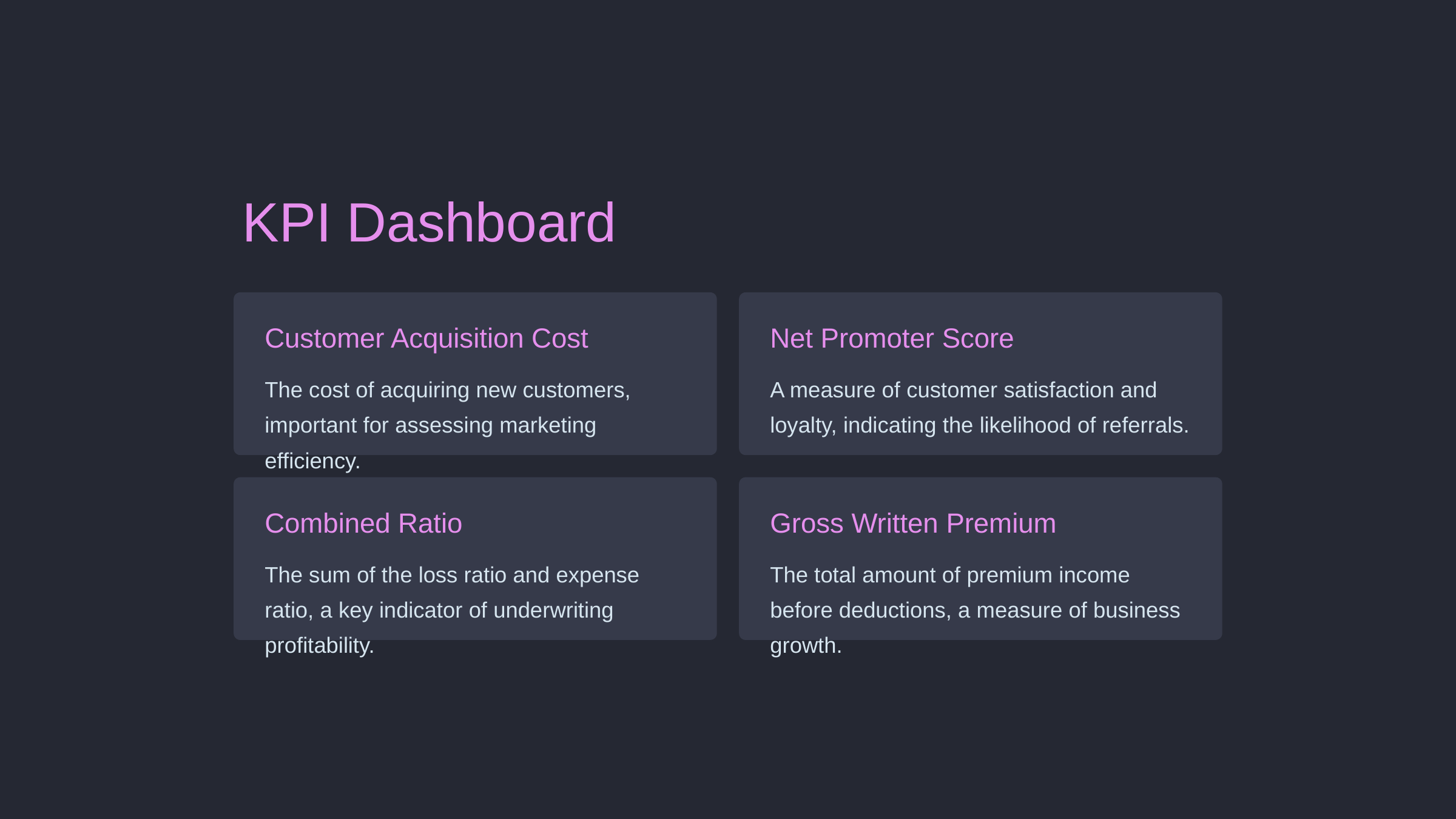

KPI Dashboard

Customer Acquisition Cost
Net Promoter Score
The cost of acquiring new customers, important for assessing marketing efficiency.
A measure of customer satisfaction and loyalty, indicating the likelihood of referrals.

Combined Ratio
Gross Written Premium
The sum of the loss ratio and expense ratio, a key indicator of underwriting profitability.
The total amount of premium income before deductions, a measure of business growth.